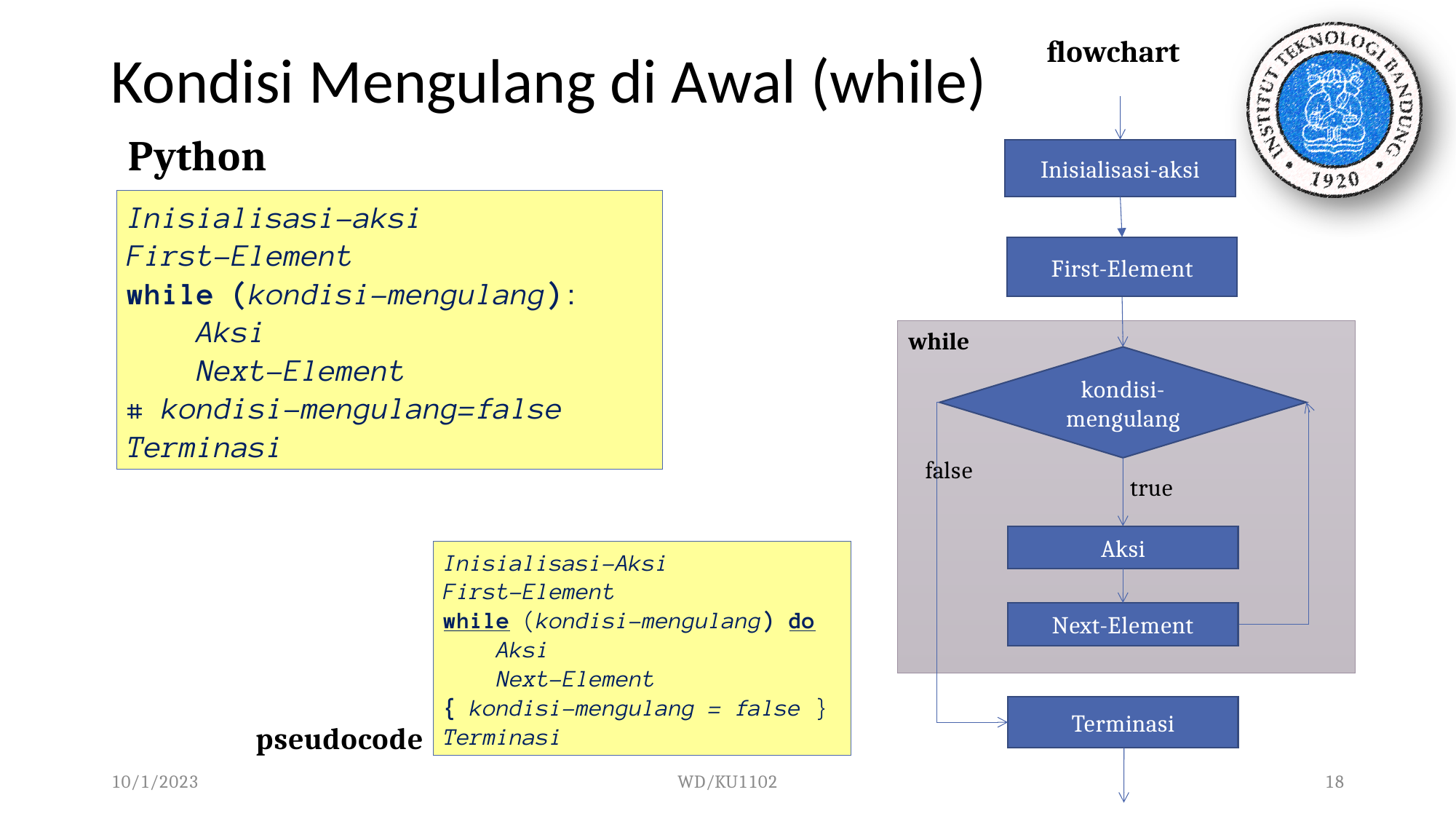

flowchart
# Kondisi Mengulang di Awal (while)
Python
Inisialisasi-aksi
Inisialisasi-aksi
First-Element
while (kondisi-mengulang):
    Aksi
    Next-Element
# kondisi-mengulang=false
Terminasi
First-Element
while
kondisi-mengulang
false
true
Aksi
Inisialisasi-Aksi
First-Element
while (kondisi-mengulang) do
    Aksi
    Next-Element
{ kondisi-mengulang = false }
Terminasi
Next-Element
Terminasi
pseudocode
10/1/2023
WD/KU1102
18